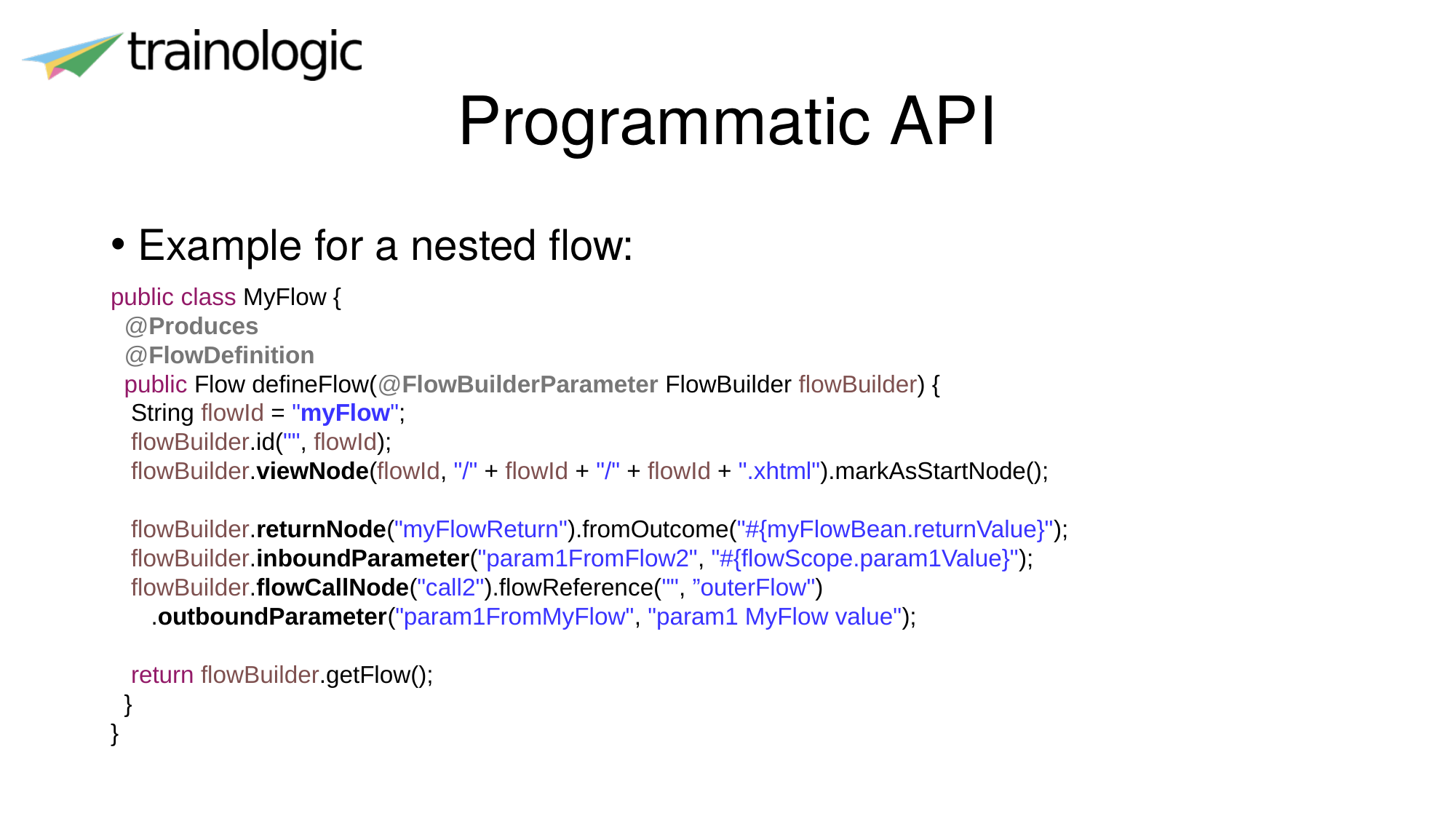

# Programmatic API
Example for a nested flow:

public class MyFlow {
  @Produces
  @FlowDefinition
  public Flow defineFlow(@FlowBuilderParameter FlowBuilder flowBuilder) {
   String flowId = "myFlow";
   flowBuilder.id("", flowId);
   flowBuilder.viewNode(flowId, "/" + flowId + "/" + flowId + ".xhtml").markAsStartNode();

   flowBuilder.returnNode("myFlowReturn").fromOutcome("#{myFlowBean.returnValue}");
   flowBuilder.inboundParameter("param1FromFlow2", "#{flowScope.param1Value}");
   flowBuilder.flowCallNode("call2").flowReference("", ”outerFlow")
      .outboundParameter("param1FromMyFlow", "param1 MyFlow value");

   return flowBuilder.getFlow();
  }
}